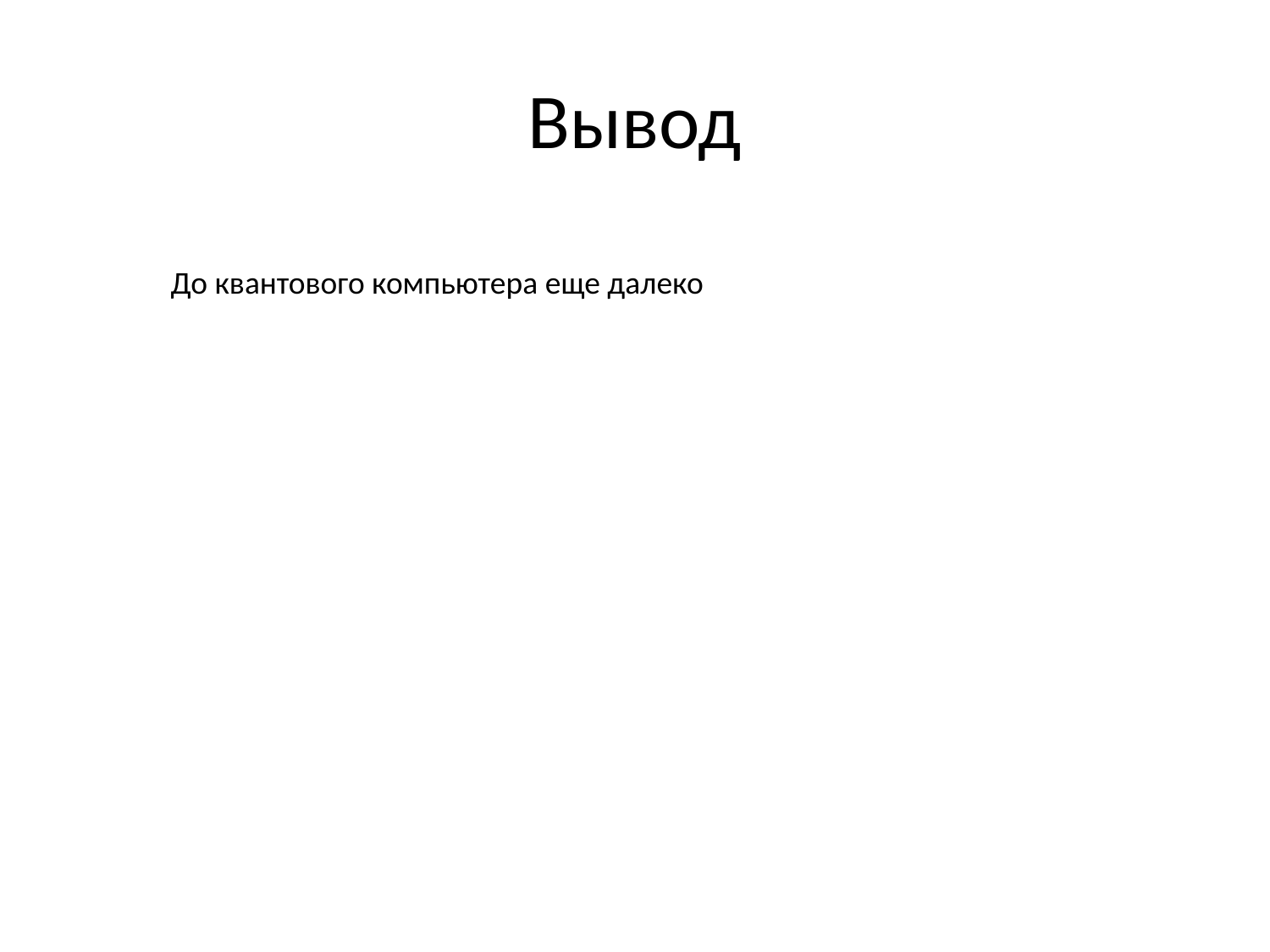

# Вывод
До квантового компьютера еще далеко